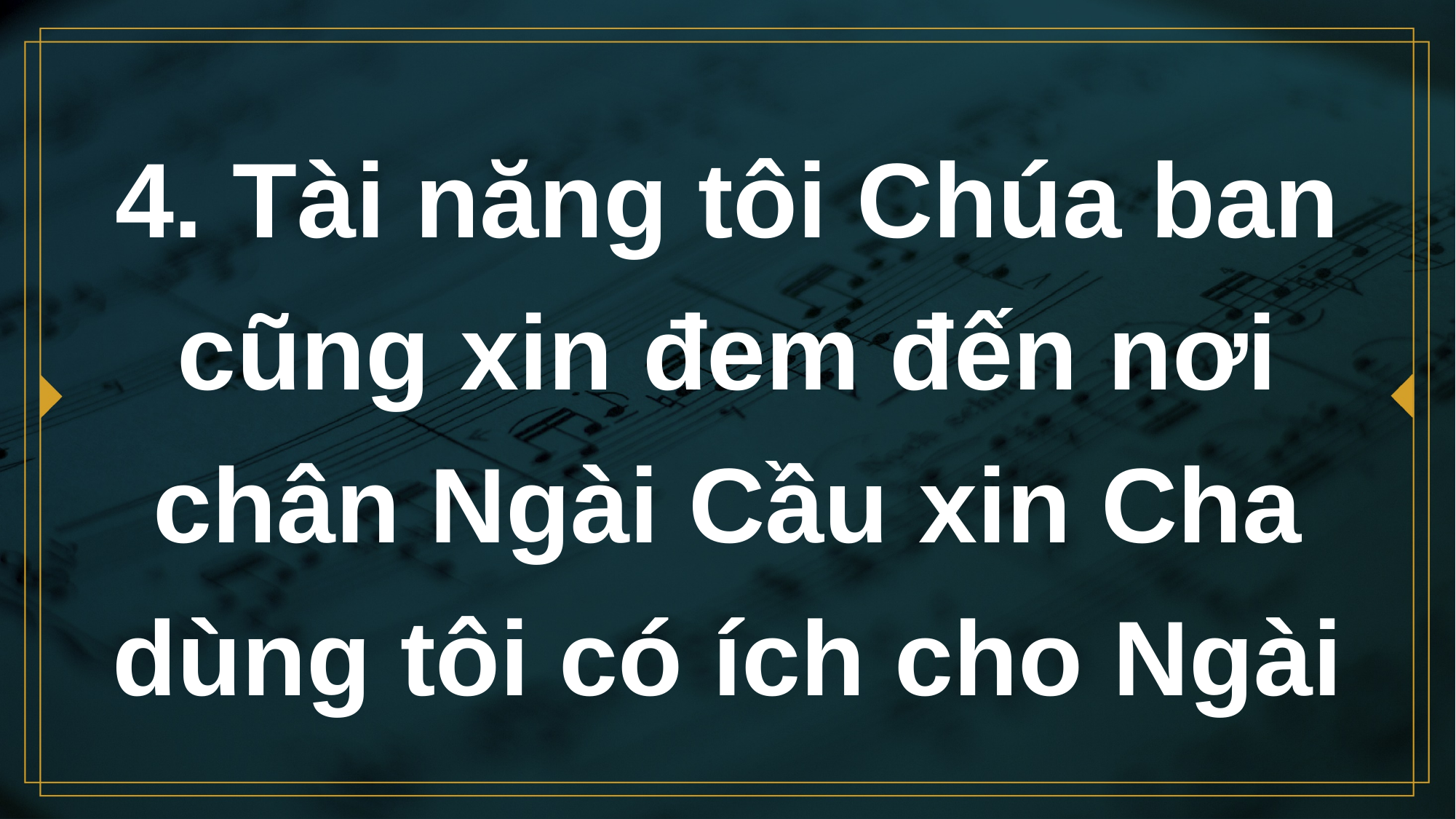

# 4. Tài năng tôi Chúa ban cũng xin đem đến nơi chân Ngài Cầu xin Cha dùng tôi có ích cho Ngài